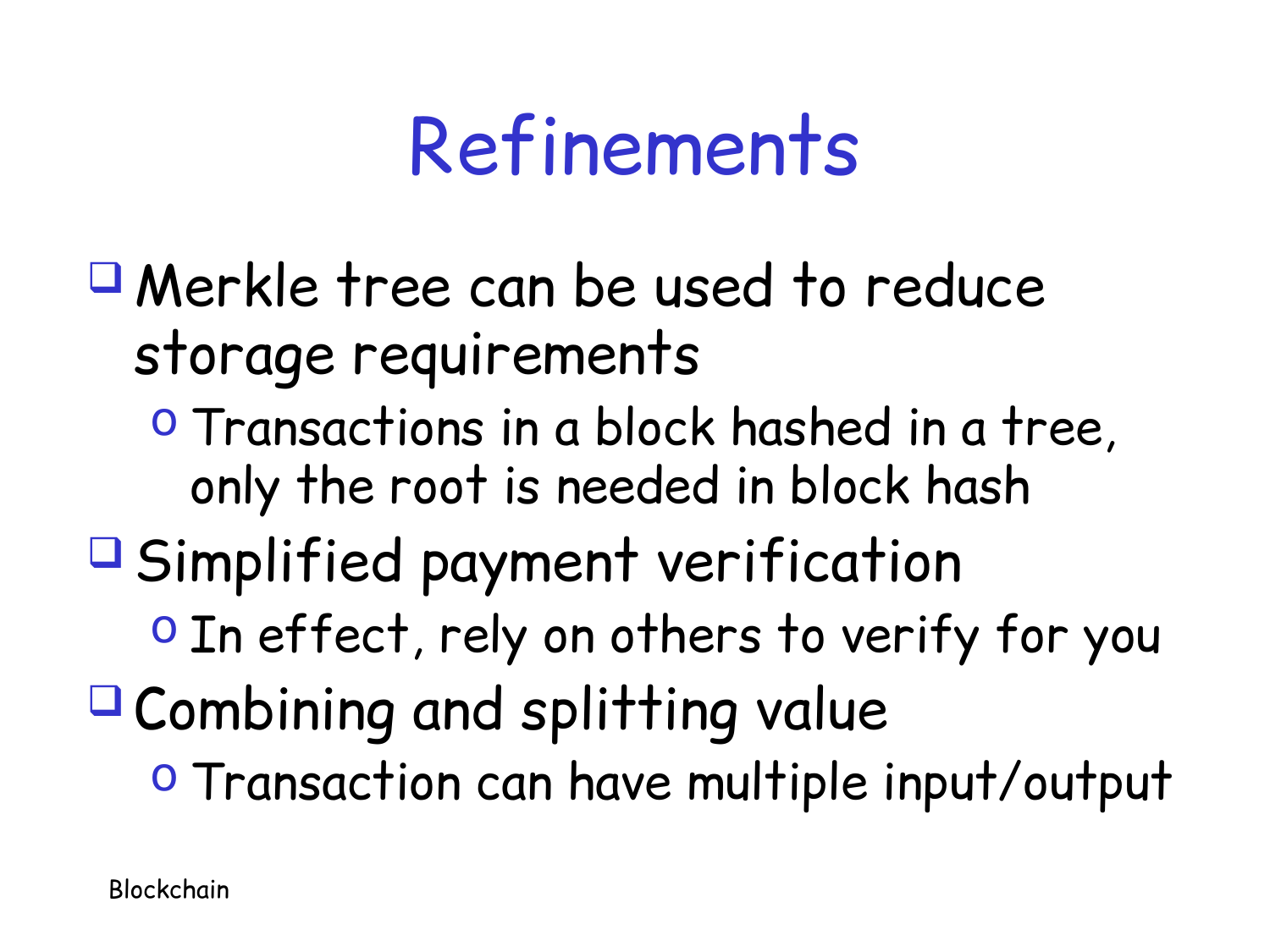

# Refinements
Merkle tree can be used to reduce storage requirements
Transactions in a block hashed in a tree, only the root is needed in block hash
Simplified payment verification
In effect, rely on others to verify for you
Combining and splitting value
Transaction can have multiple input/output
Blockchain